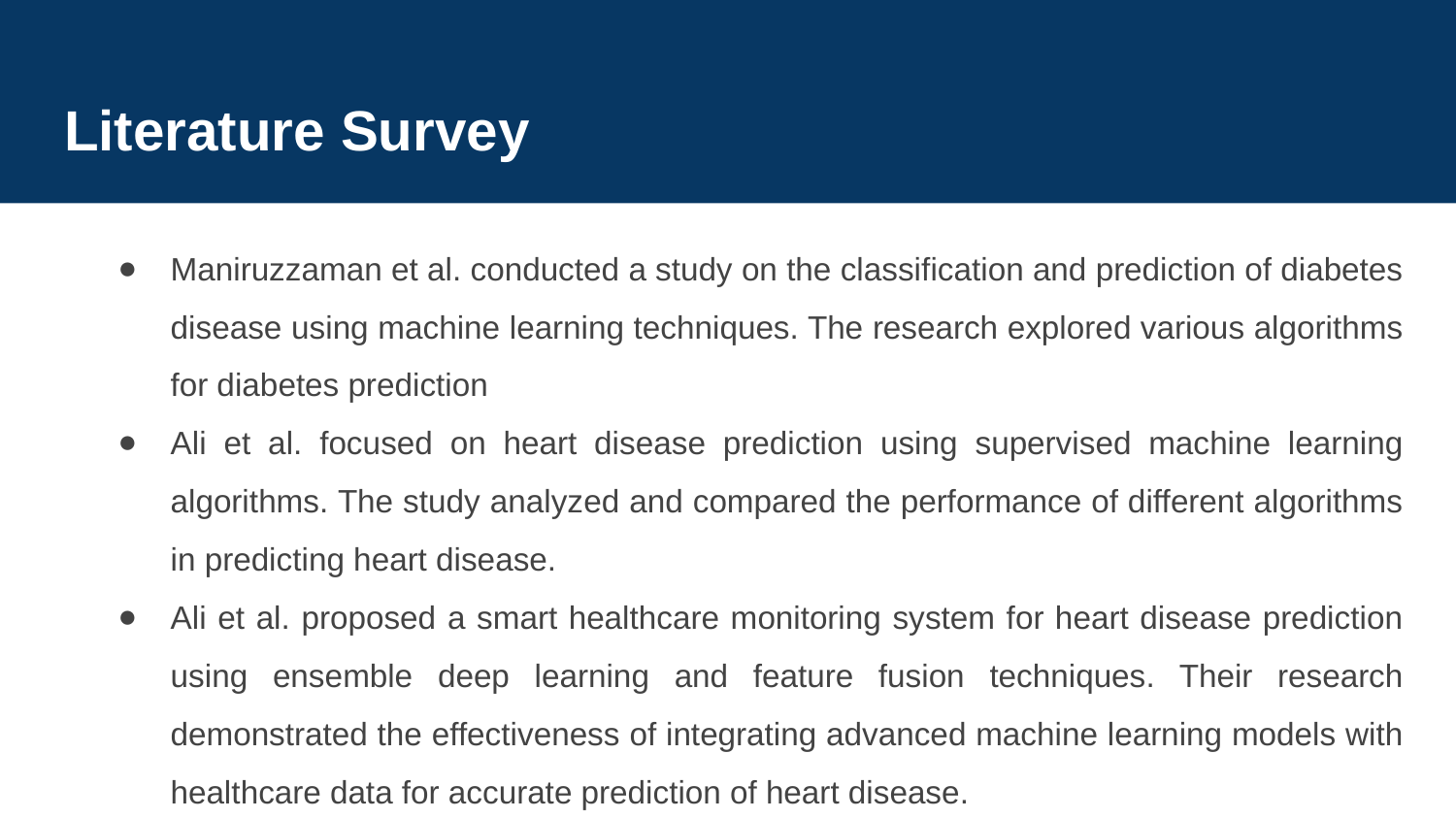

# Literature Survey
Maniruzzaman et al. conducted a study on the classification and prediction of diabetes disease using machine learning techniques. The research explored various algorithms for diabetes prediction
Ali et al. focused on heart disease prediction using supervised machine learning algorithms. The study analyzed and compared the performance of different algorithms in predicting heart disease.
Ali et al. proposed a smart healthcare monitoring system for heart disease prediction using ensemble deep learning and feature fusion techniques. Their research demonstrated the effectiveness of integrating advanced machine learning models with healthcare data for accurate prediction of heart disease.